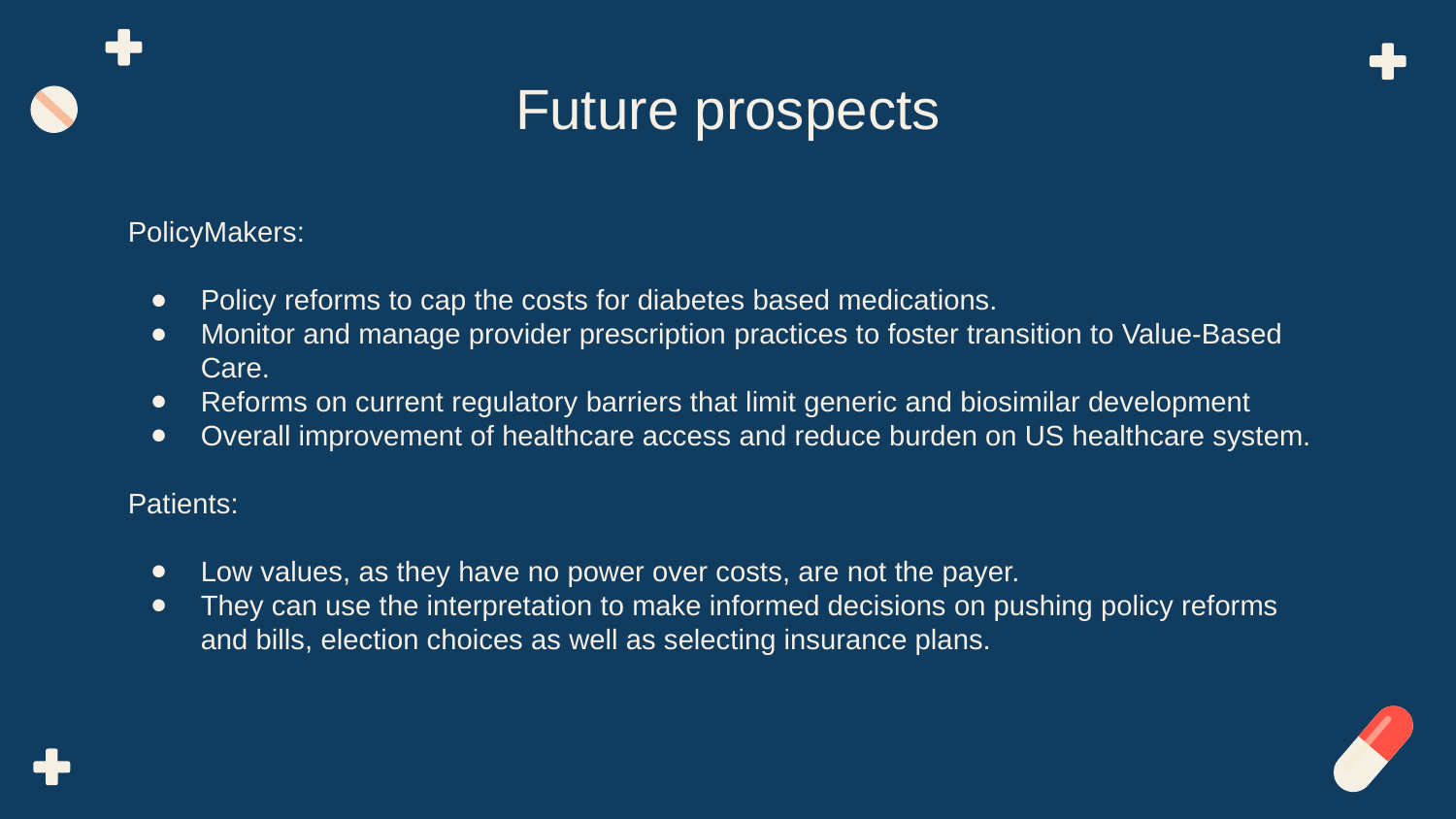

# Future prospects
PolicyMakers:

Policy reforms to cap the costs for diabetes based medications.
Monitor and manage provider prescription practices to foster transition to Value-Based Care.
Reforms on current regulatory barriers that limit generic and biosimilar development
Overall improvement of healthcare access and reduce burden on US healthcare system.

Patients:

Low values, as they have no power over costs, are not the payer.
They can use the interpretation to make informed decisions on pushing policy reforms and bills, election choices as well as selecting insurance plans.